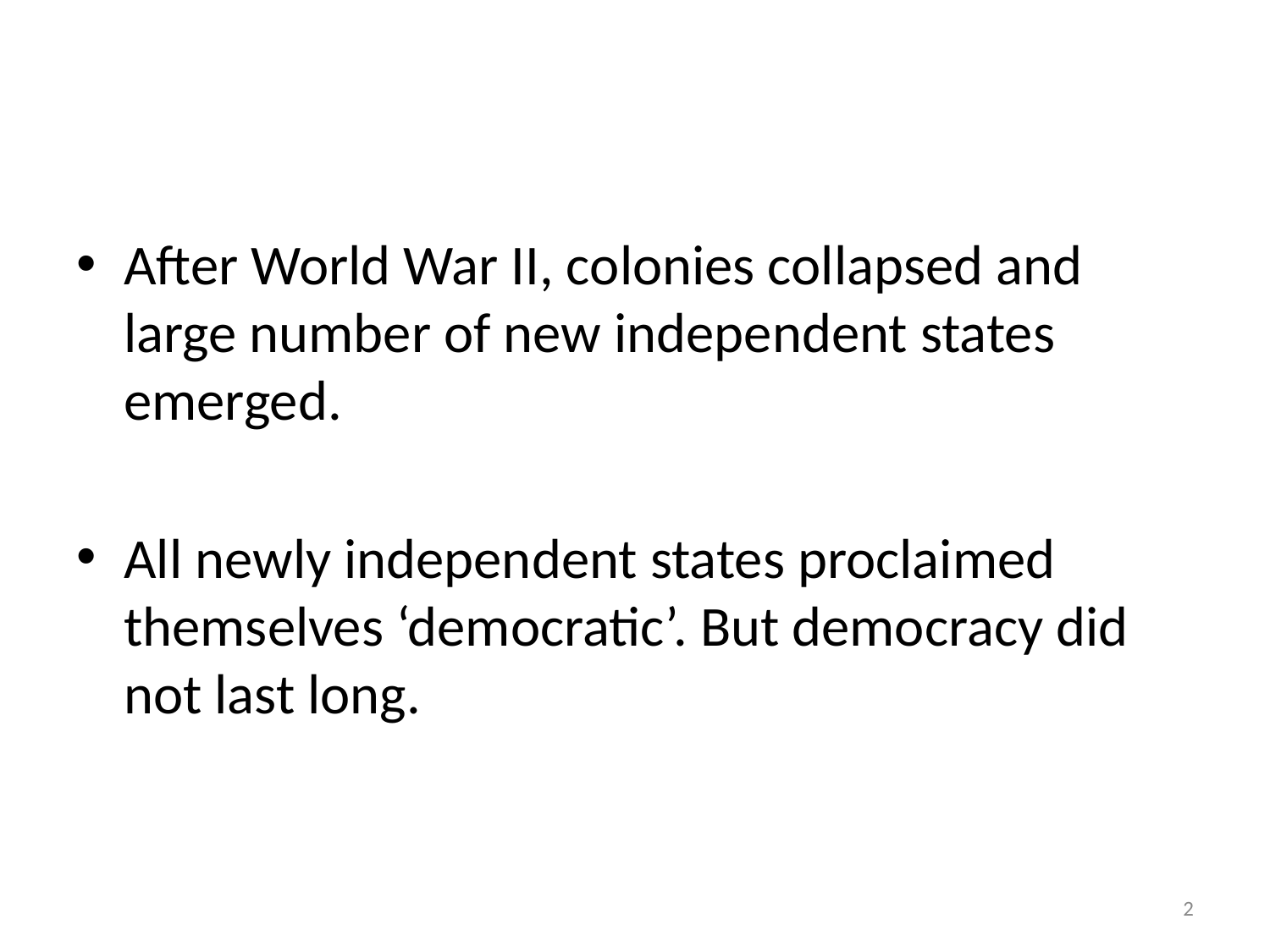

#
After World War II, colonies collapsed and large number of new independent states emerged.

All newly independent states proclaimed themselves ‘democratic’. But democracy did not last long.
2